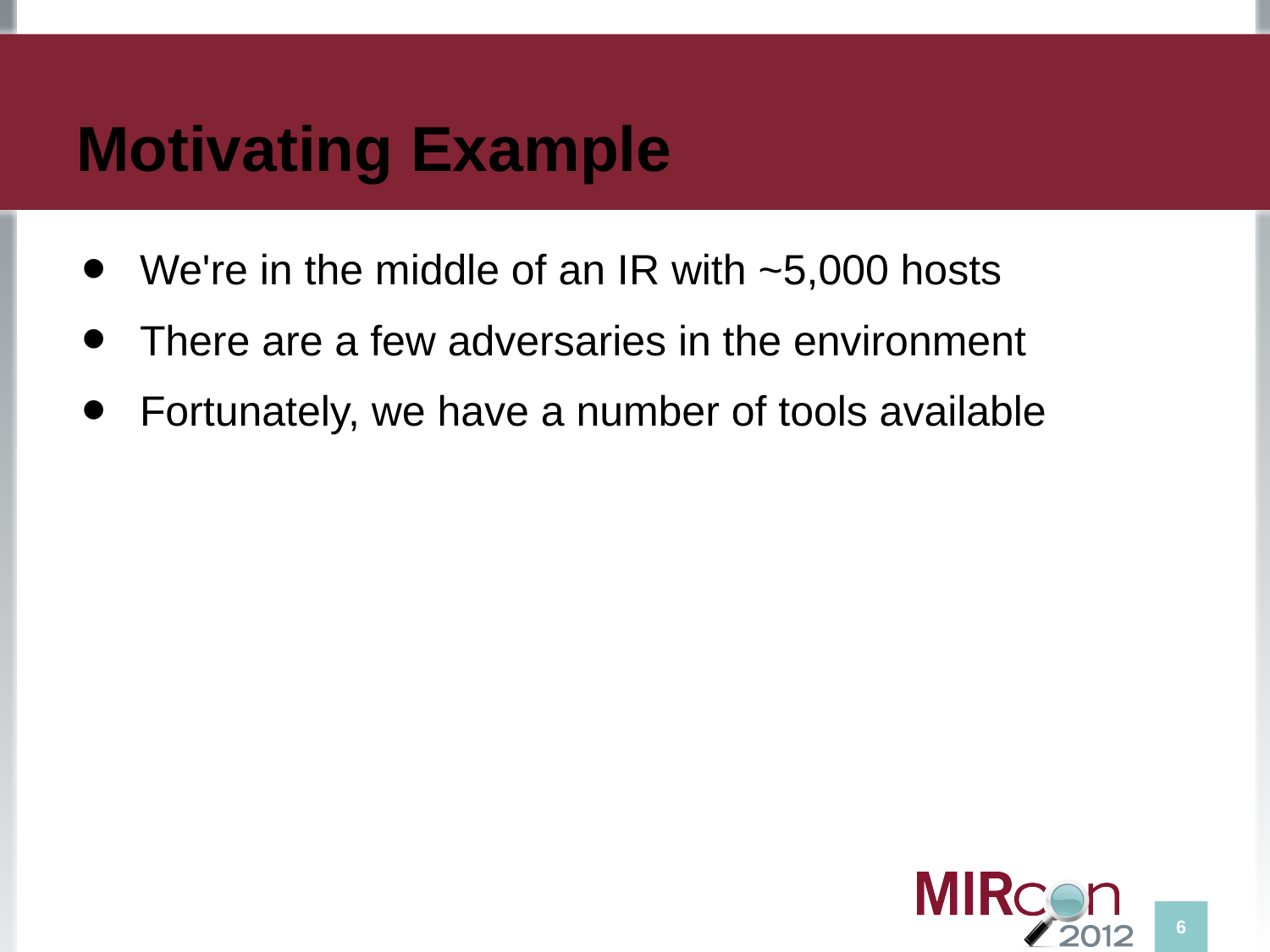

# Motivating Example
We're in the middle of an IR with ~5,000 hosts
There are a few adversaries in the environment
Fortunately, we have a number of tools available